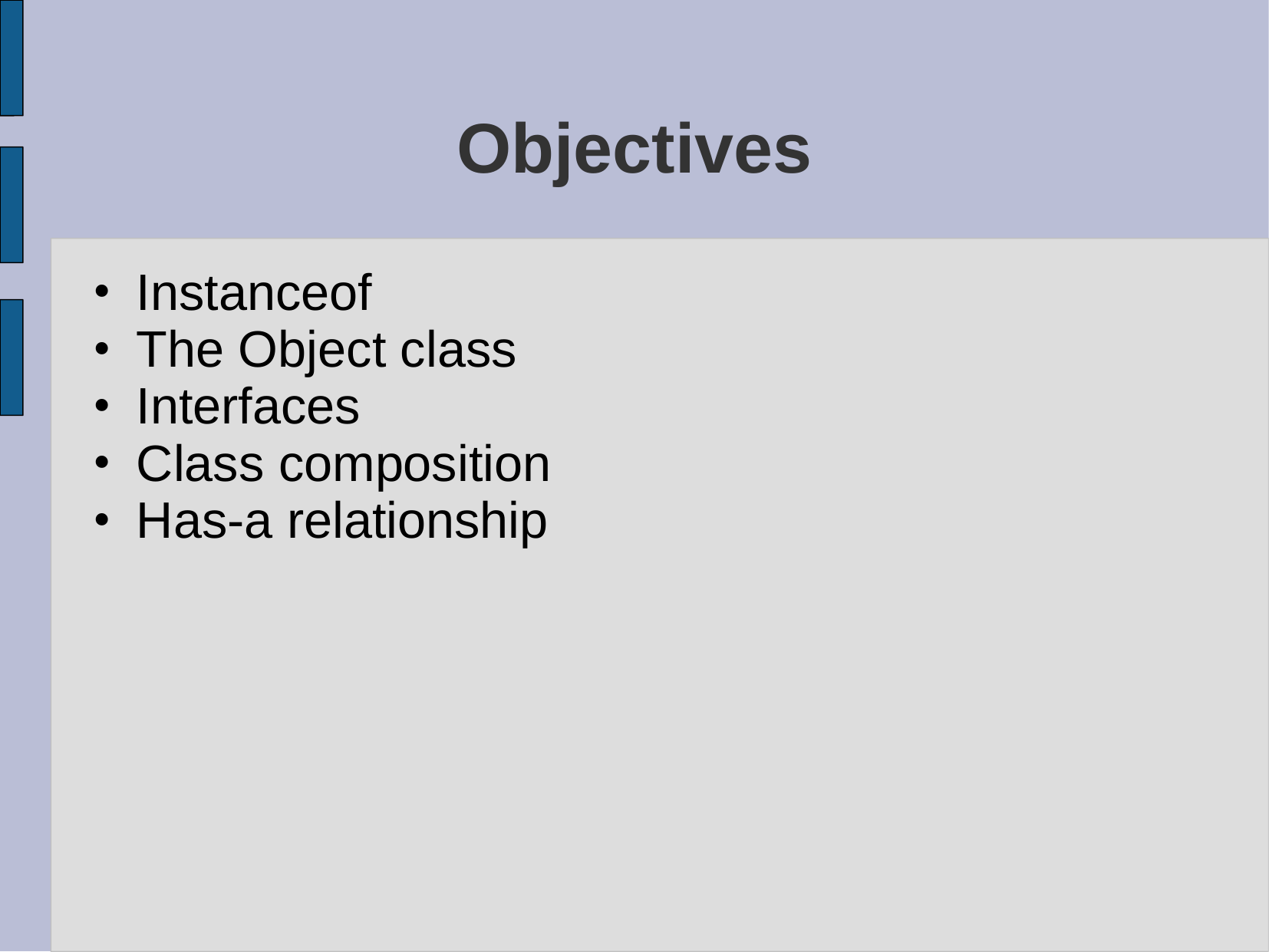

# Objectives
Instanceof
The Object class
Interfaces
Class composition
Has-a relationship